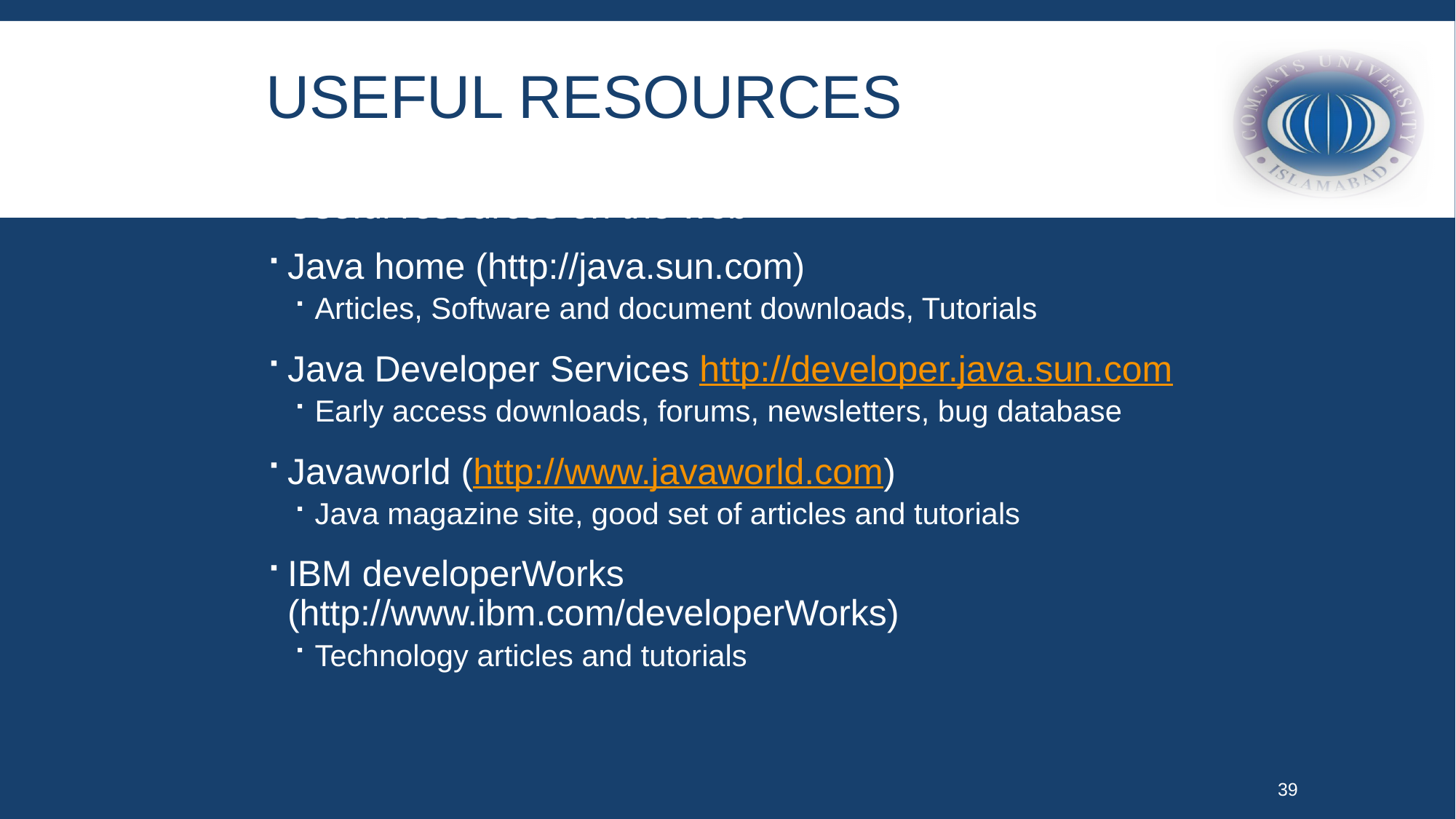

# Useful Resources
Useful resources on the web
Java home (http://java.sun.com)
Articles, Software and document downloads, Tutorials
Java Developer Services http://developer.java.sun.com
Early access downloads, forums, newsletters, bug database
Javaworld (http://www.javaworld.com)
Java magazine site, good set of articles and tutorials
IBM developerWorks (http://www.ibm.com/developerWorks)
Technology articles and tutorials

39